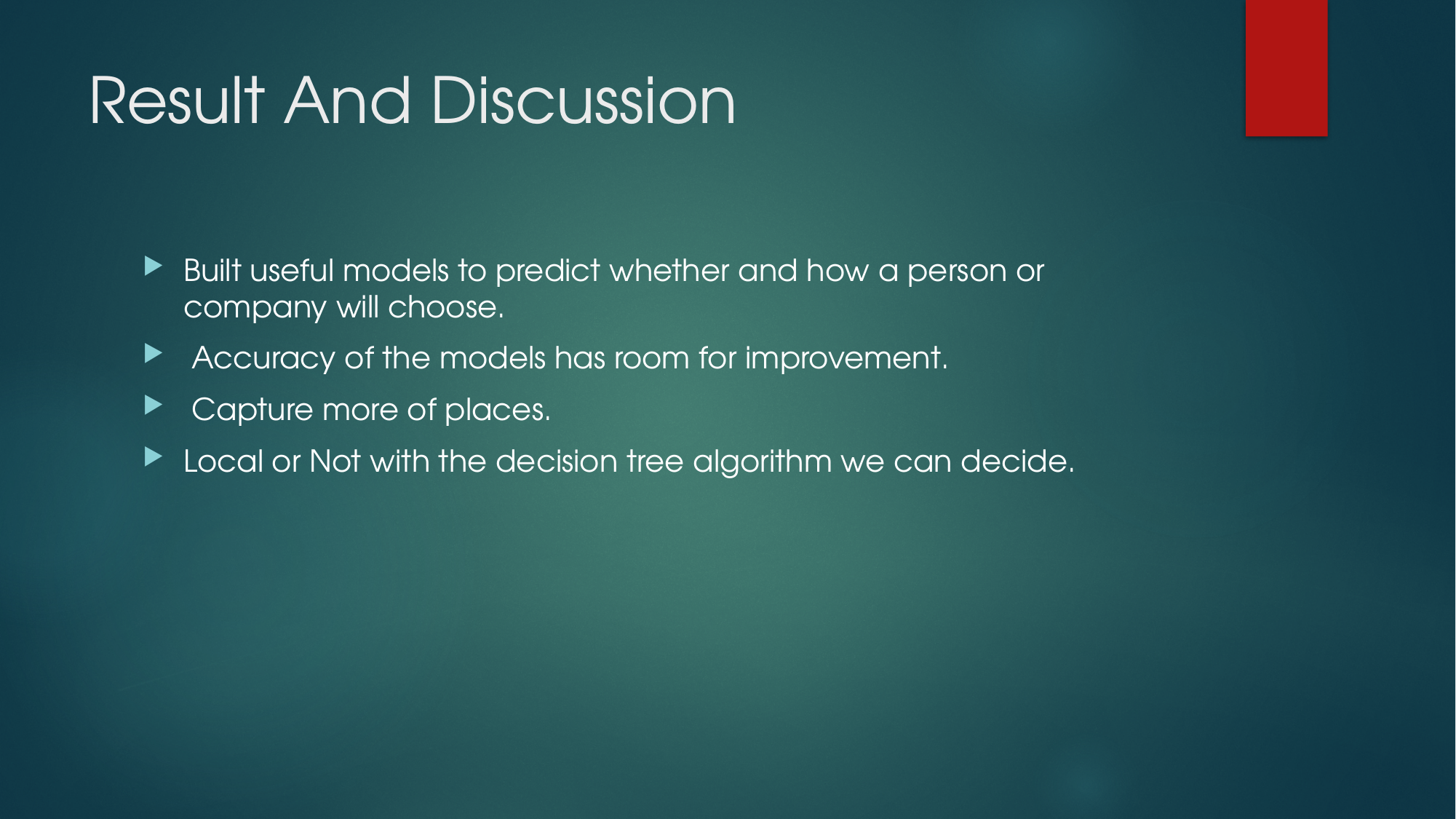

# Result And Discussion
Built useful models to predict whether and how a person or company will choose.
 Accuracy of the models has room for improvement.
 Capture more of places.
Local or Not with the decision tree algorithm we can decide.